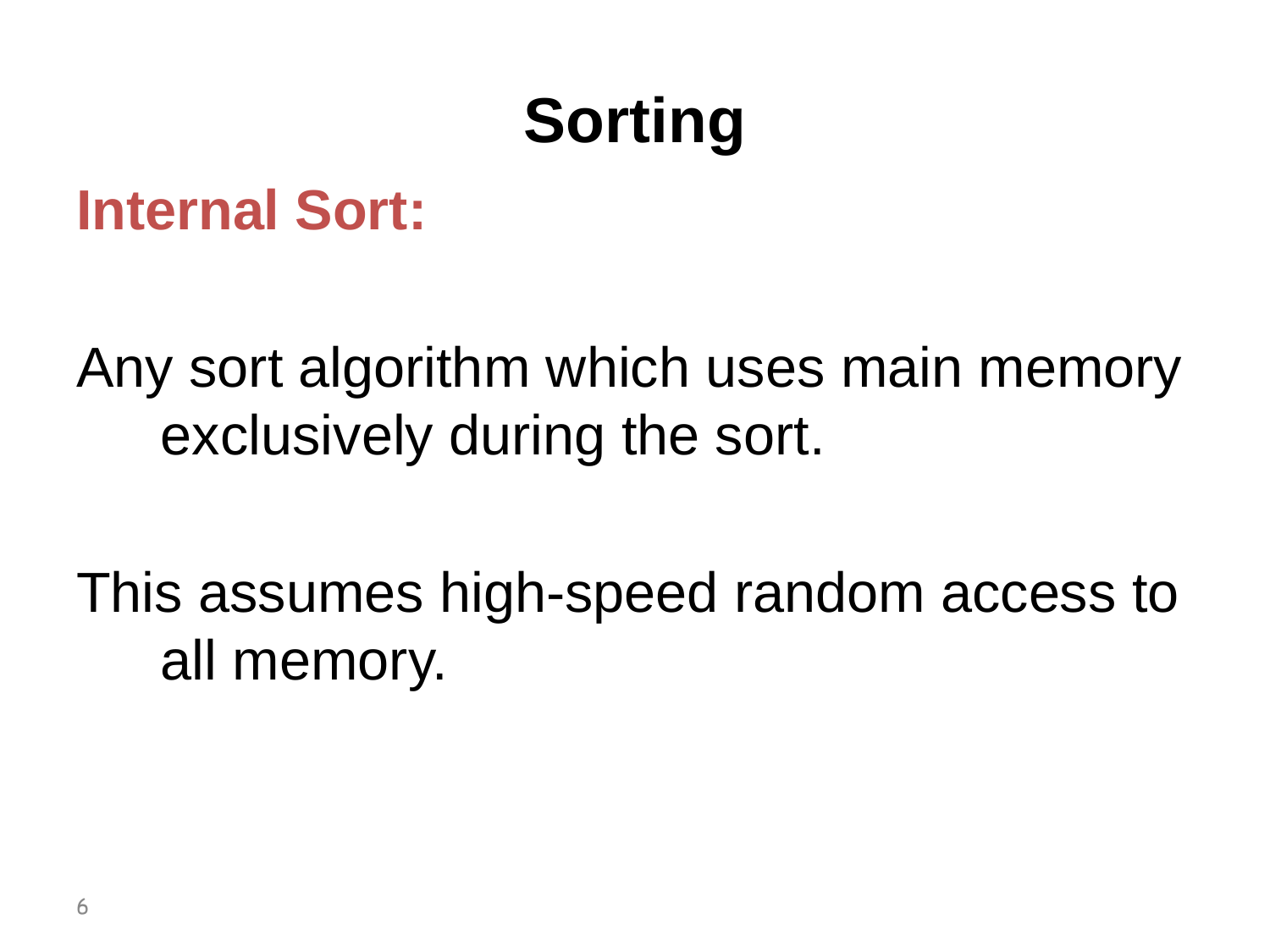

# Sorting
Internal Sort:

Any sort algorithm which uses main memory exclusively during the sort.

This assumes high-speed random access to all memory.

6